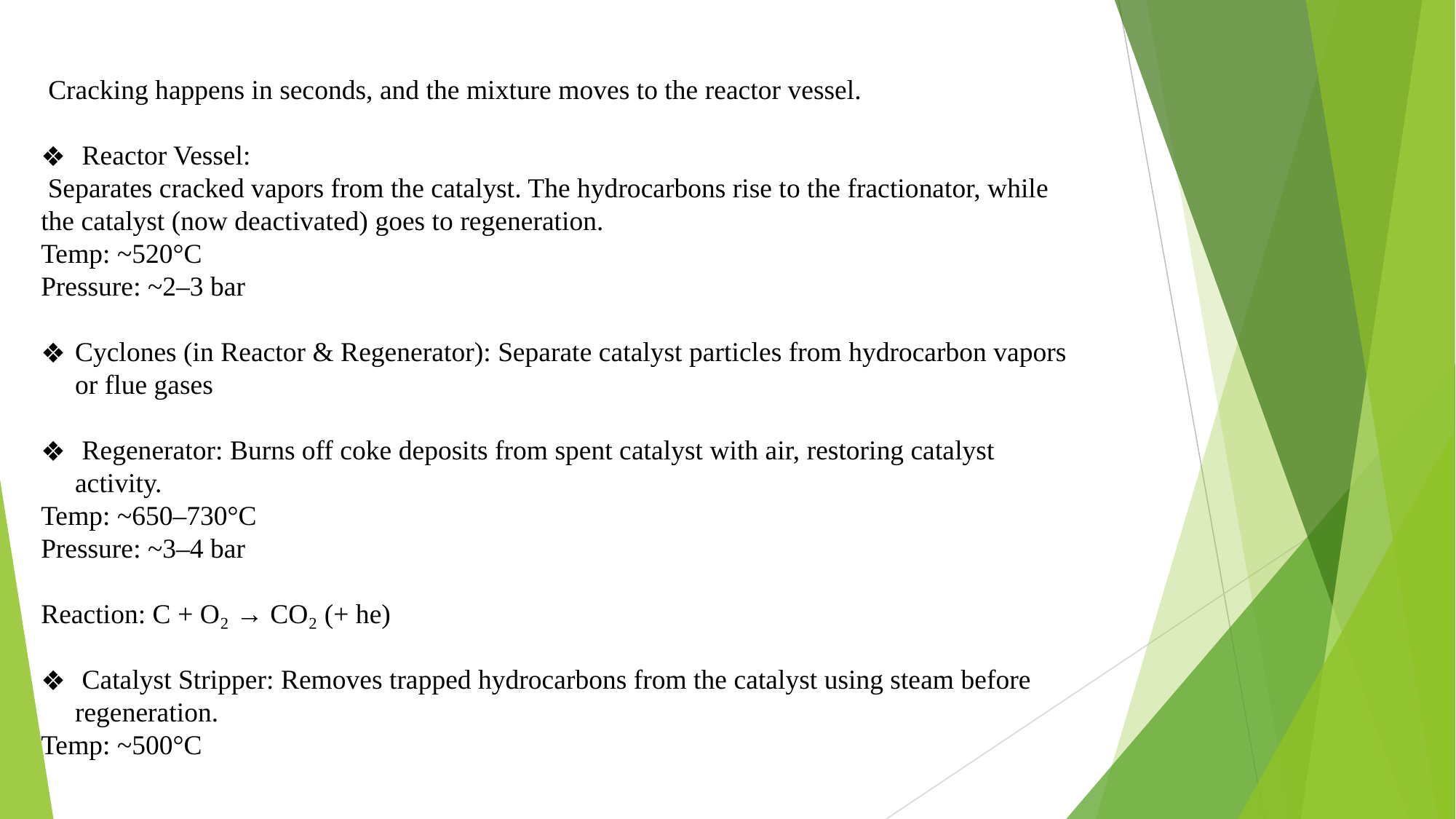

Cracking happens in seconds, and the mixture moves to the reactor vessel.

 Reactor Vessel:
 Separates cracked vapors from the catalyst. The hydrocarbons rise to the fractionator, while the catalyst (now deactivated) goes to regeneration.
Temp: ~520°C
Pressure: ~2–3 bar

Cyclones (in Reactor & Regenerator): Separate catalyst particles from hydrocarbon vapors or flue gases

 Regenerator: Burns off coke deposits from spent catalyst with air, restoring catalyst activity.
Temp: ~650–730°C
Pressure: ~3–4 bar

Reaction: C + O₂ → CO₂ (+ he)

 Catalyst Stripper: Removes trapped hydrocarbons from the catalyst using steam before regeneration.
Temp: ~500°C